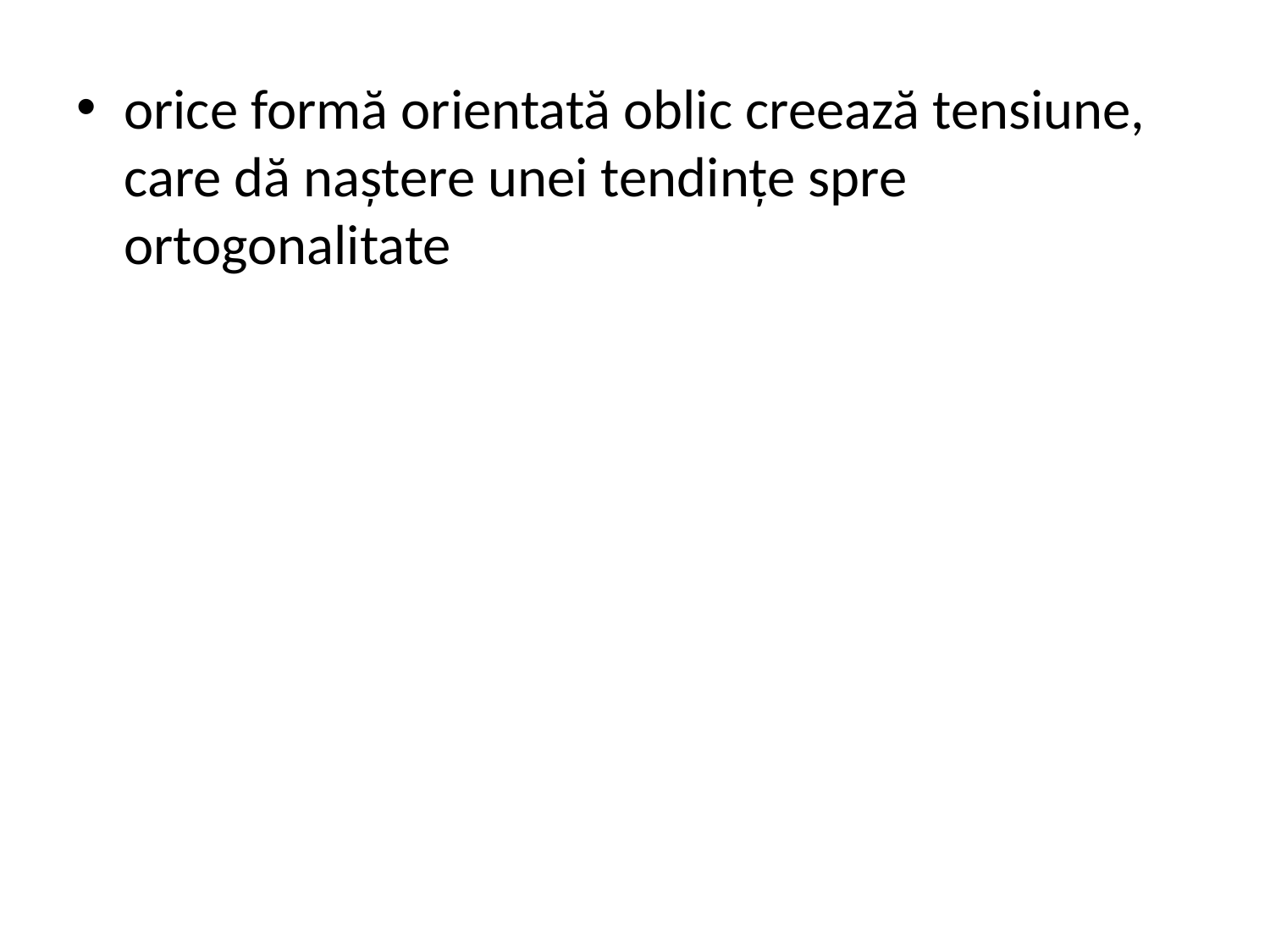

orice formă orientată oblic creează tensiune, care dă naștere unei tendințe spre ortogonalitate